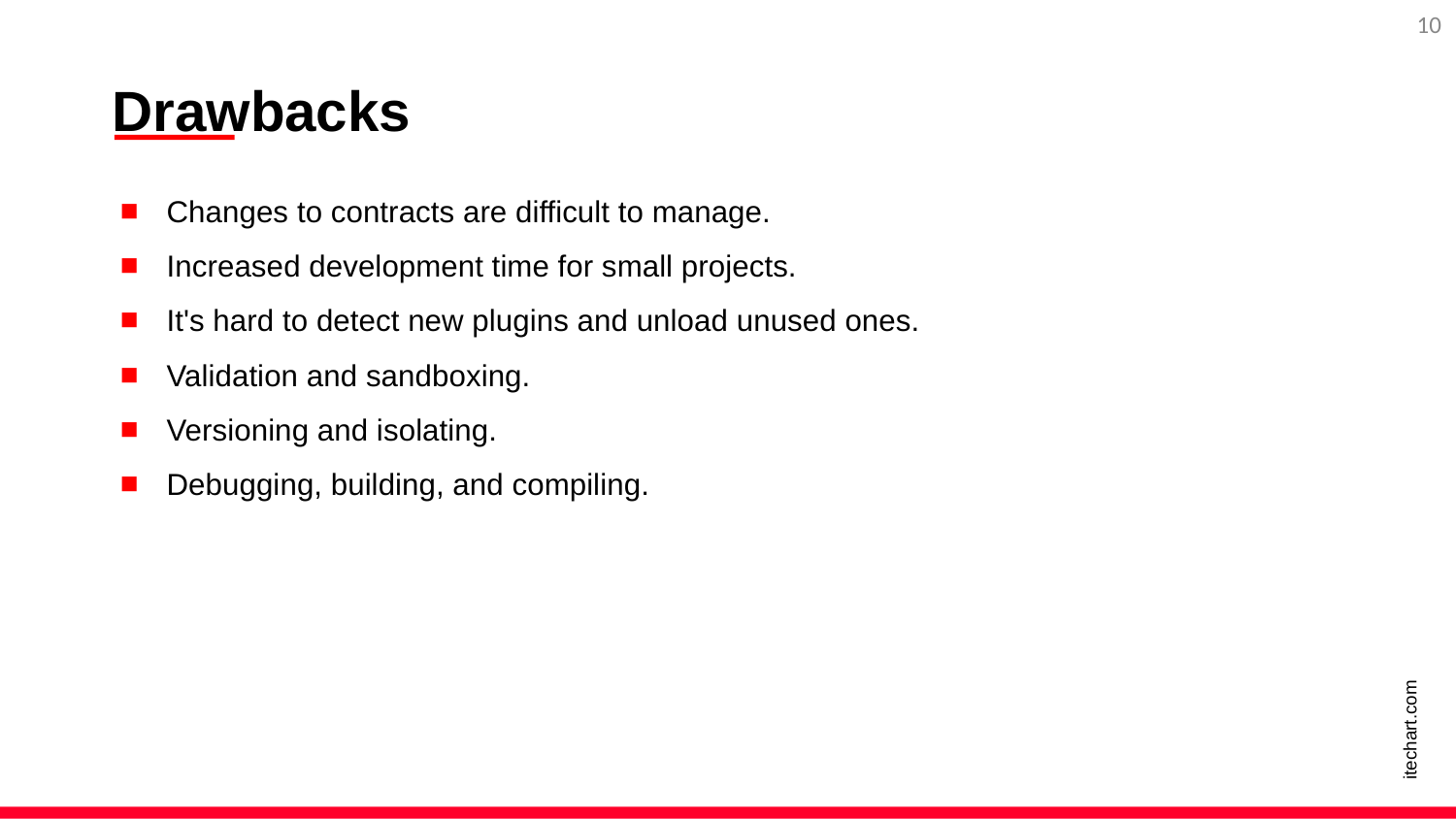

10
Drawbacks

Changes to contracts are difficult to manage.
Increased development time for small projects.
It's hard to detect new plugins and unload unused ones.
Validation and sandboxing.
Versioning and isolating.
Debugging, building, and compiling.

itechart.com